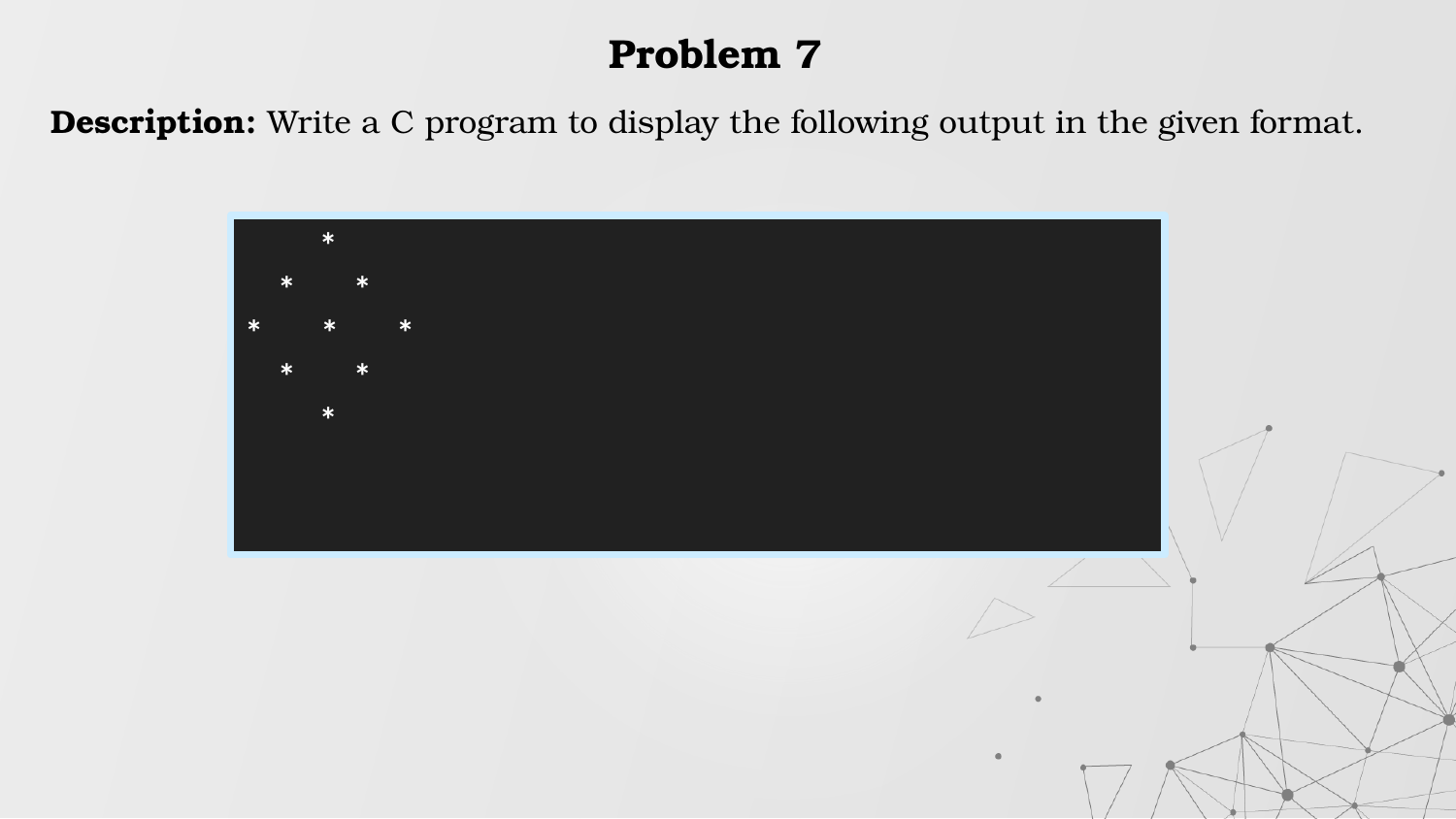

Problem 7
Description: Write a C program to display the following output in the given format.
         *
    *       *
*       *       *
    *       *
         *